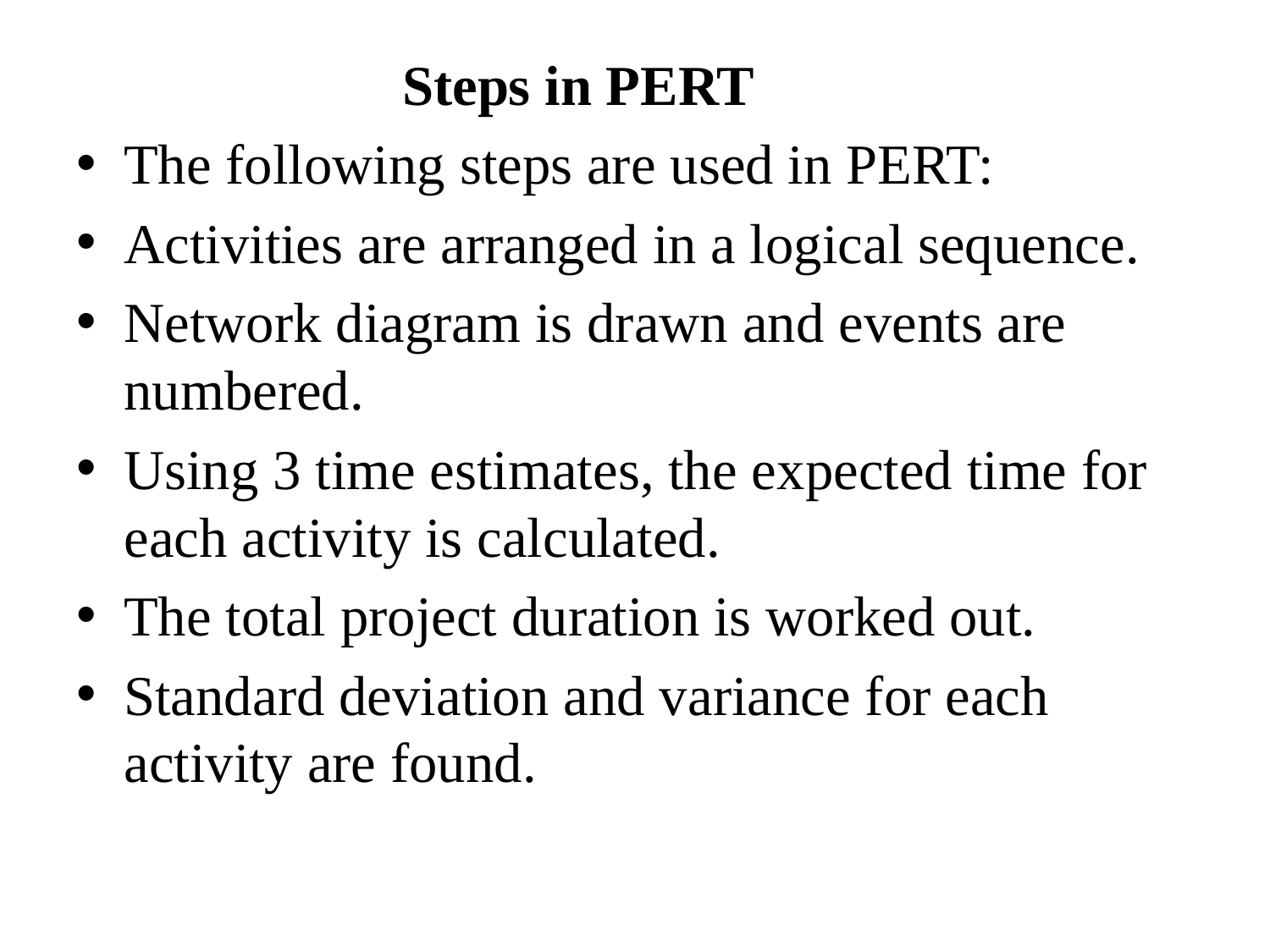

#
                       Steps in PERT
The following steps are used in PERT:
Activities are arranged in a logical sequence.
Network diagram is drawn and events are numbered.
Using 3 time estimates, the expected time for each activity is calculated.
The total project duration is worked out.
Standard deviation and variance for each activity are found.